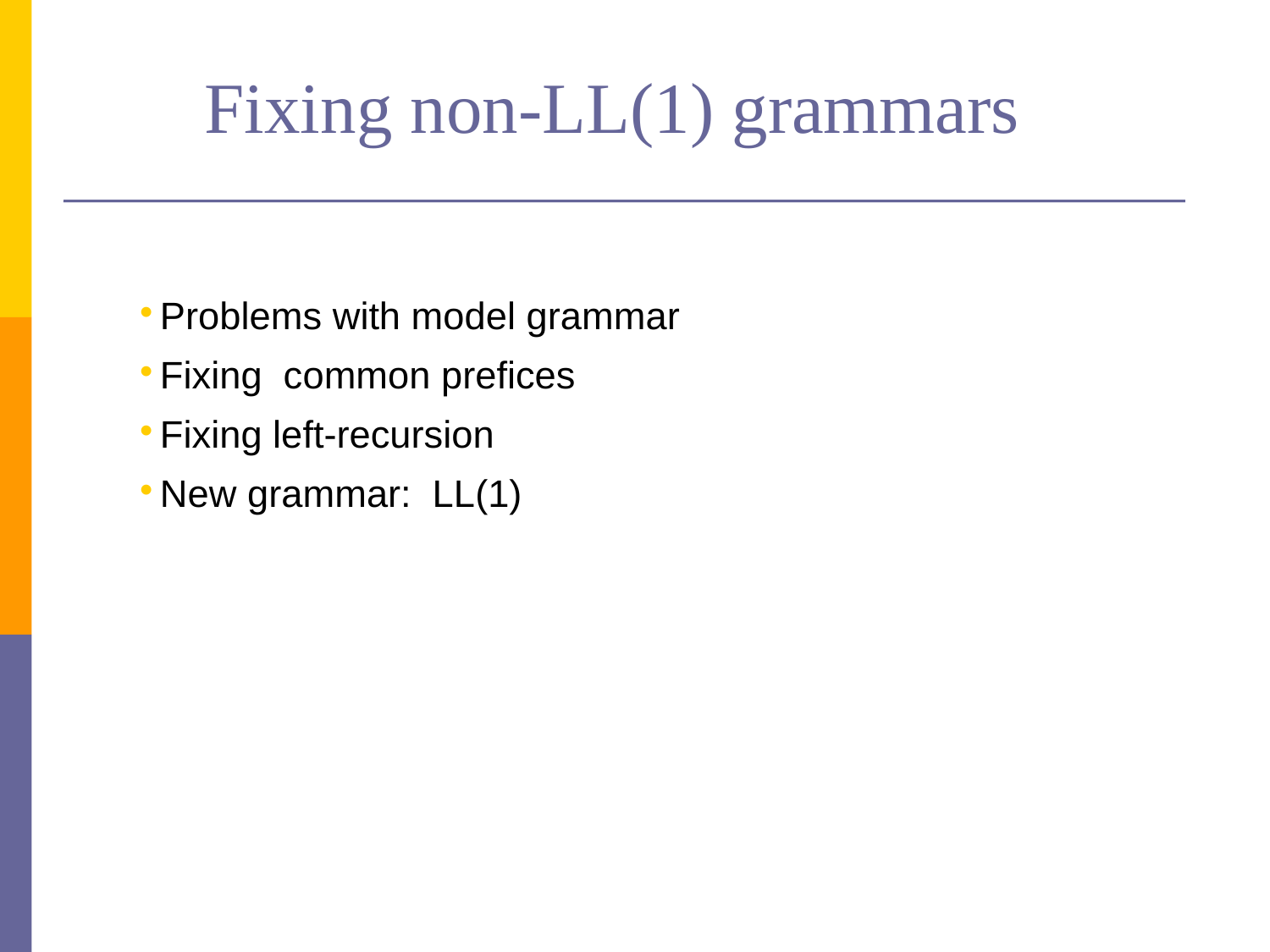

# Fixing non-LL(1) grammars
Problems with model grammar
Fixing  common prefices
Fixing left-recursion
New grammar:  LL(1)